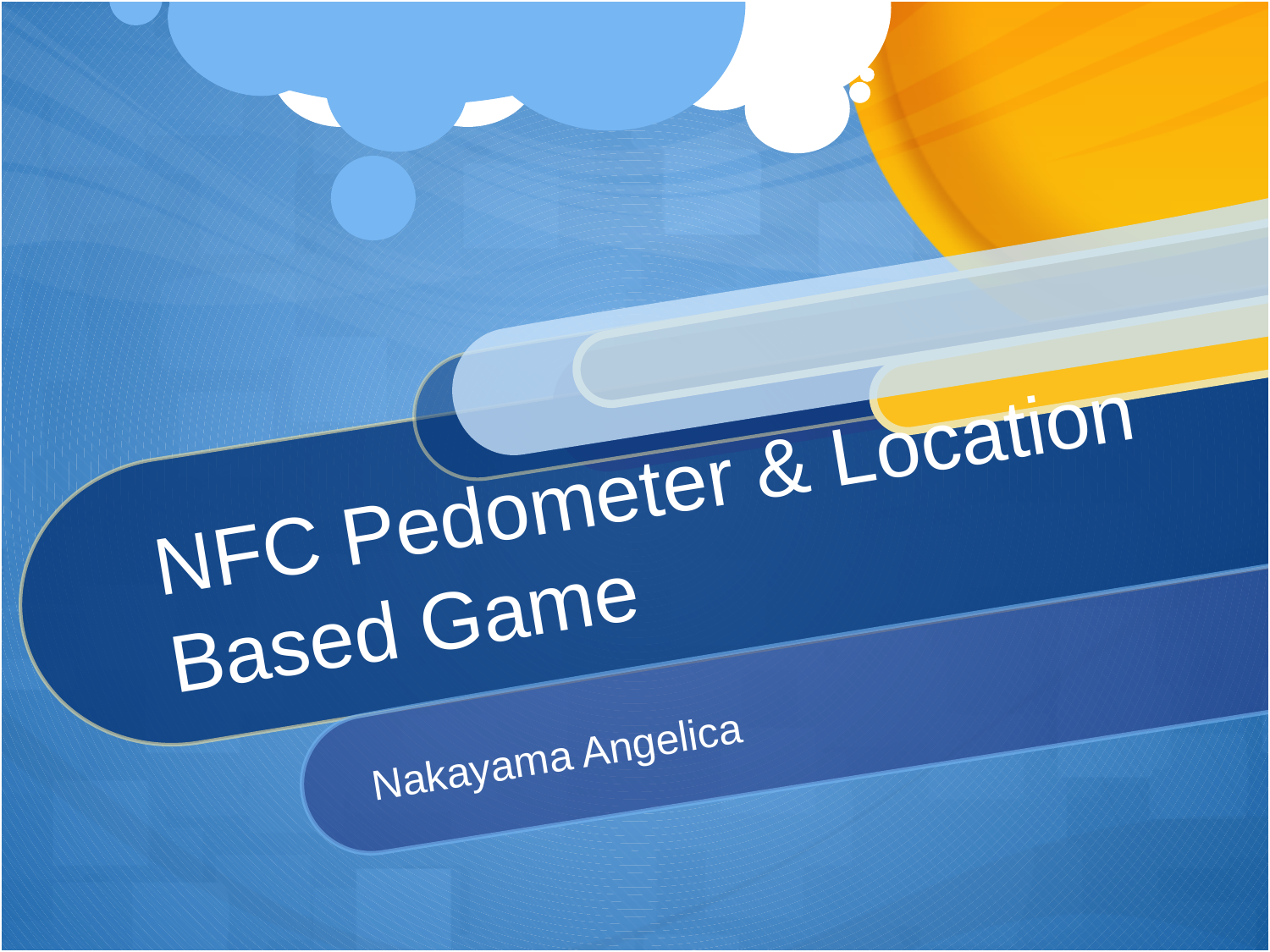

# NFC Pedometer & Location Based Game
Nakayama Angelica